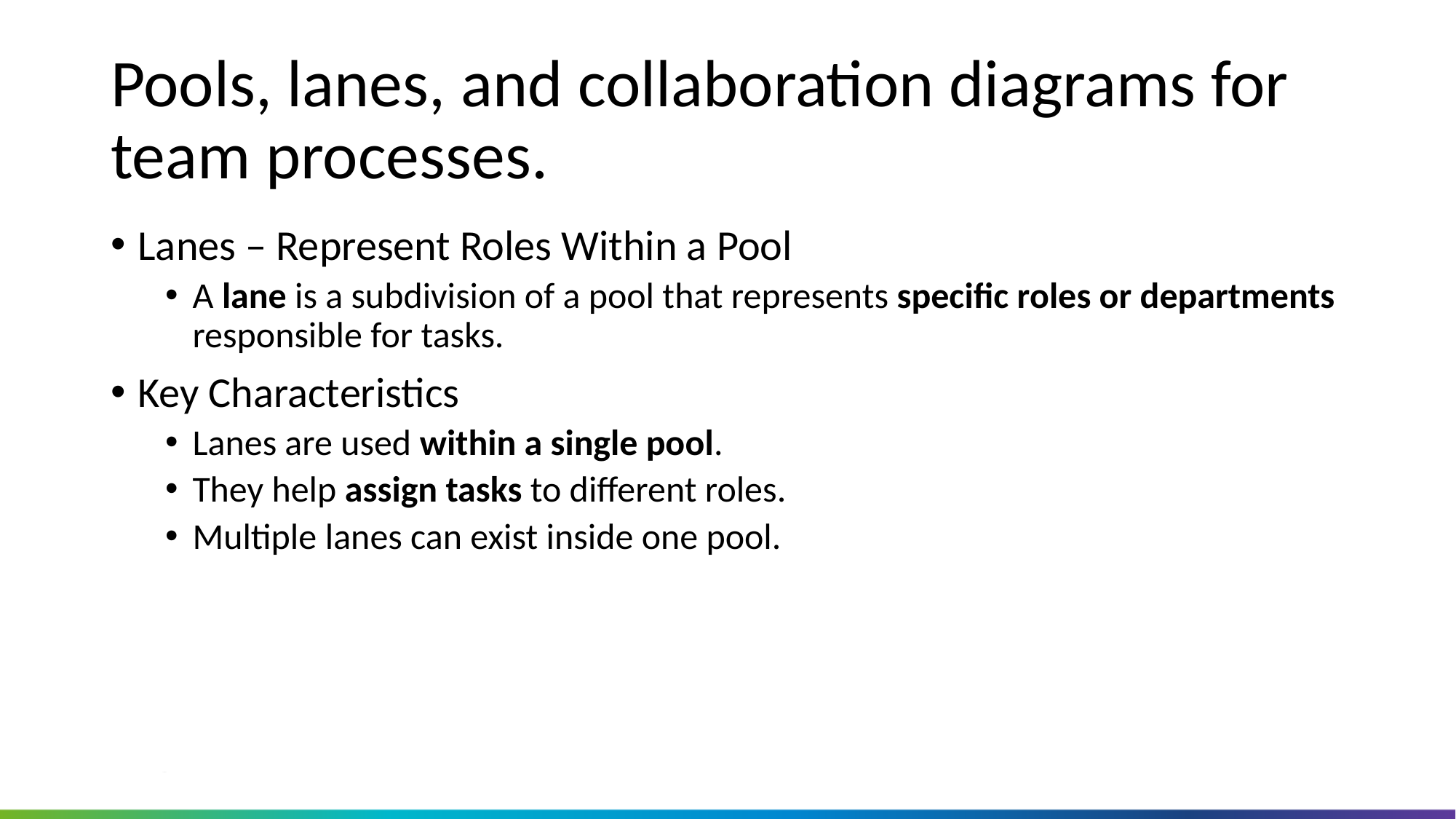

Pools, lanes, and collaboration diagrams for team processes.
Lanes – Represent Roles Within a Pool
A lane is a subdivision of a pool that represents specific roles or departments responsible for tasks.
Key Characteristics
Lanes are used within a single pool.
They help assign tasks to different roles.
Multiple lanes can exist inside one pool.